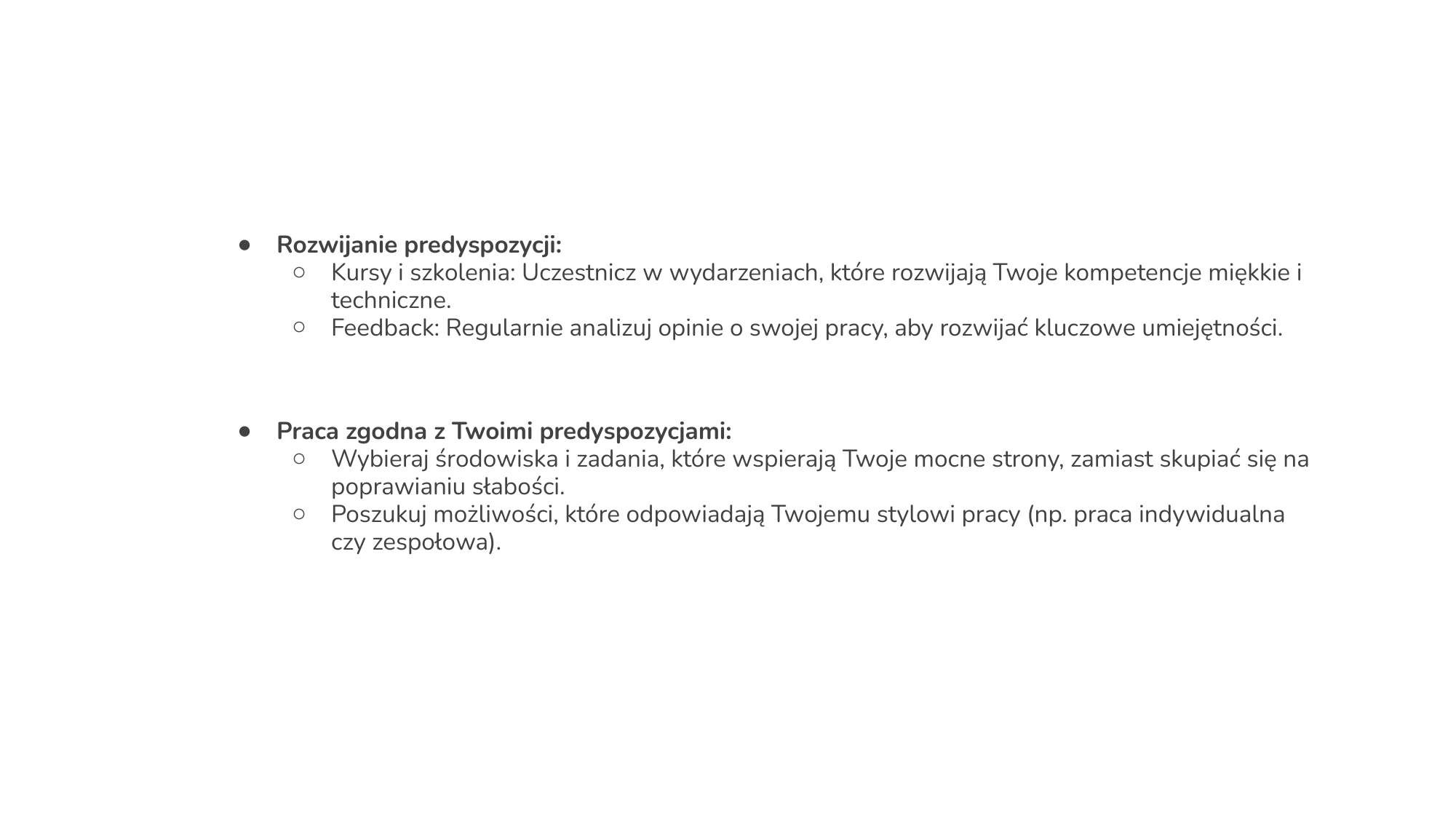

Rozwijanie predyspozycji:
Kursy i szkolenia: Uczestnicz w wydarzeniach, które rozwijają Twoje kompetencje miękkie i techniczne.
Feedback: Regularnie analizuj opinie o swojej pracy, aby rozwijać kluczowe umiejętności.

Praca zgodna z Twoimi predyspozycjami:
Wybieraj środowiska i zadania, które wspierają Twoje mocne strony, zamiast skupiać się na poprawianiu słabości.
Poszukuj możliwości, które odpowiadają Twojemu stylowi pracy (np. praca indywidualna czy zespołowa).